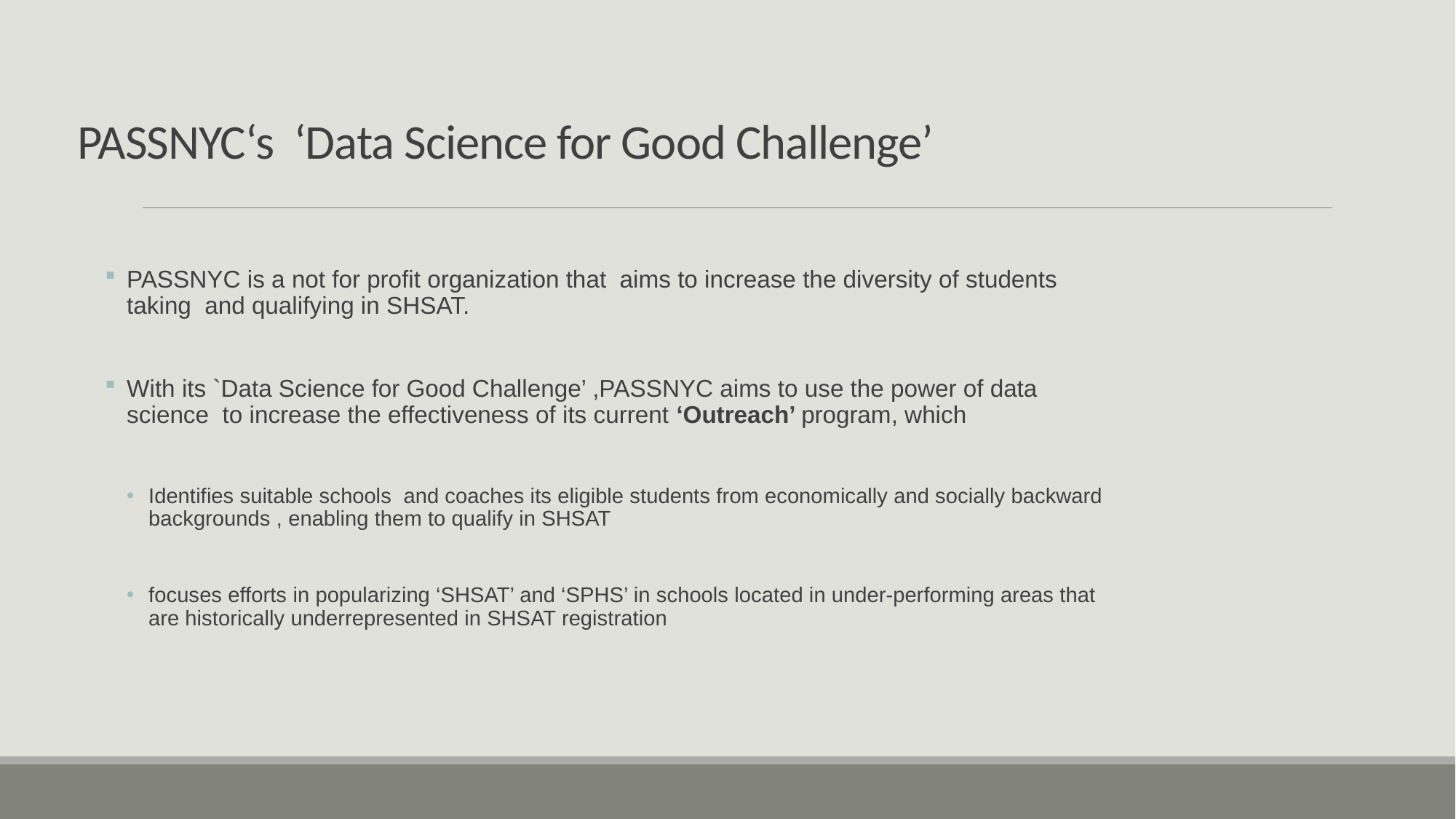

# PASSNYC‘s  ‘Data Science for Good Challenge’
PASSNYC is a not for profit organization that  aims to increase the diversity of students taking  and qualifying in SHSAT.

With its `Data Science for Good Challenge’ ,PASSNYC aims to use the power of data science  to increase the effectiveness of its current ‘Outreach’ program, which

Identifies suitable schools  and coaches its eligible students from economically and socially backward backgrounds , enabling them to qualify in SHSAT

focuses efforts in popularizing ‘SHSAT’ and ‘SPHS’ in schools located in under-performing areas that are historically underrepresented in SHSAT registration